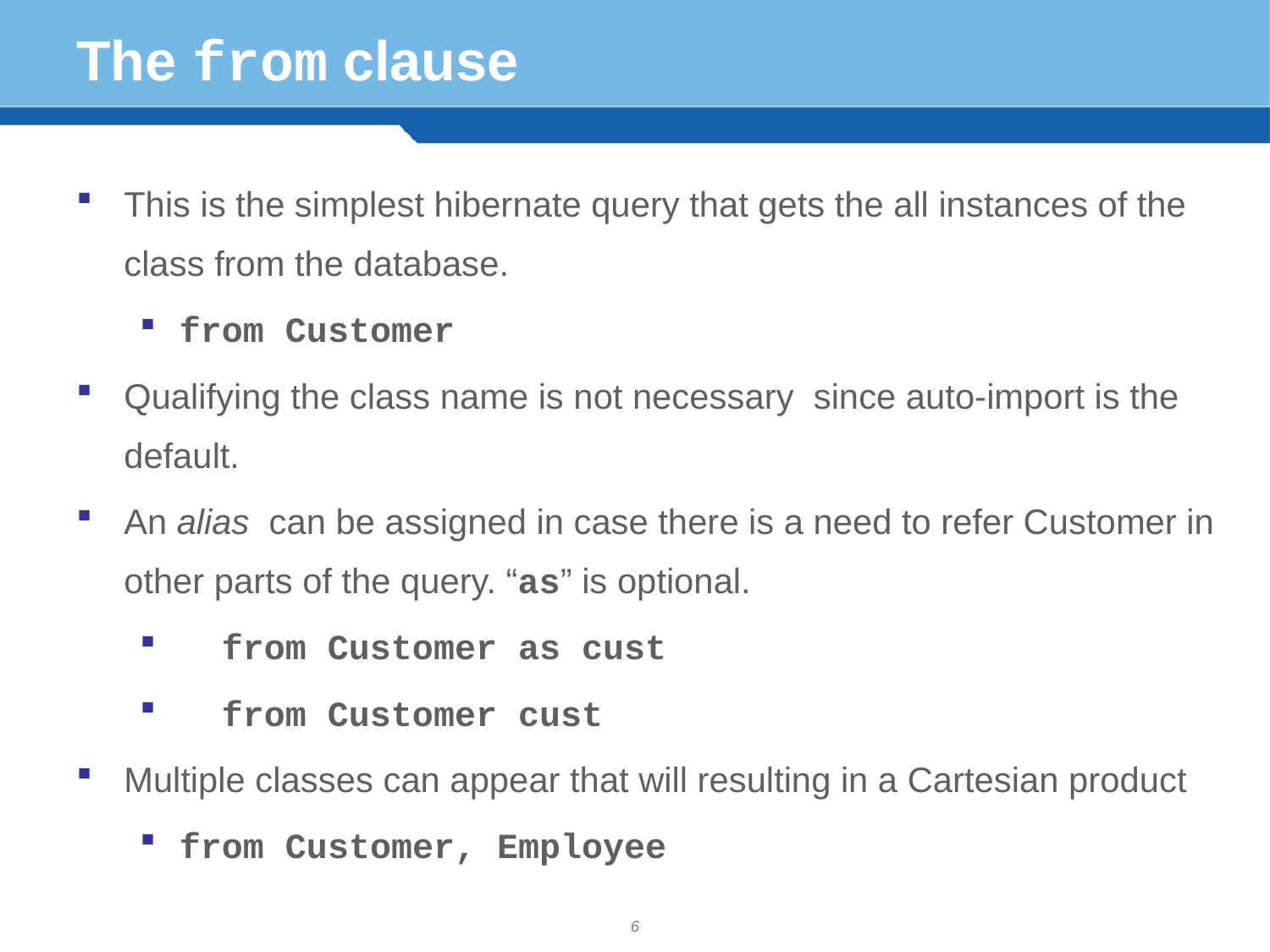

# The from clause
This is the simplest hibernate query that gets the all instances of the class from the database.
from Customer
Qualifying the class name is not necessary  since auto-import is the default.
An alias  can be assigned in case there is a need to refer Customer in other parts of the query. “as” is optional.
  from Customer as cust
  from Customer cust
Multiple classes can appear that will resulting in a Cartesian product
from Customer, Employee

6